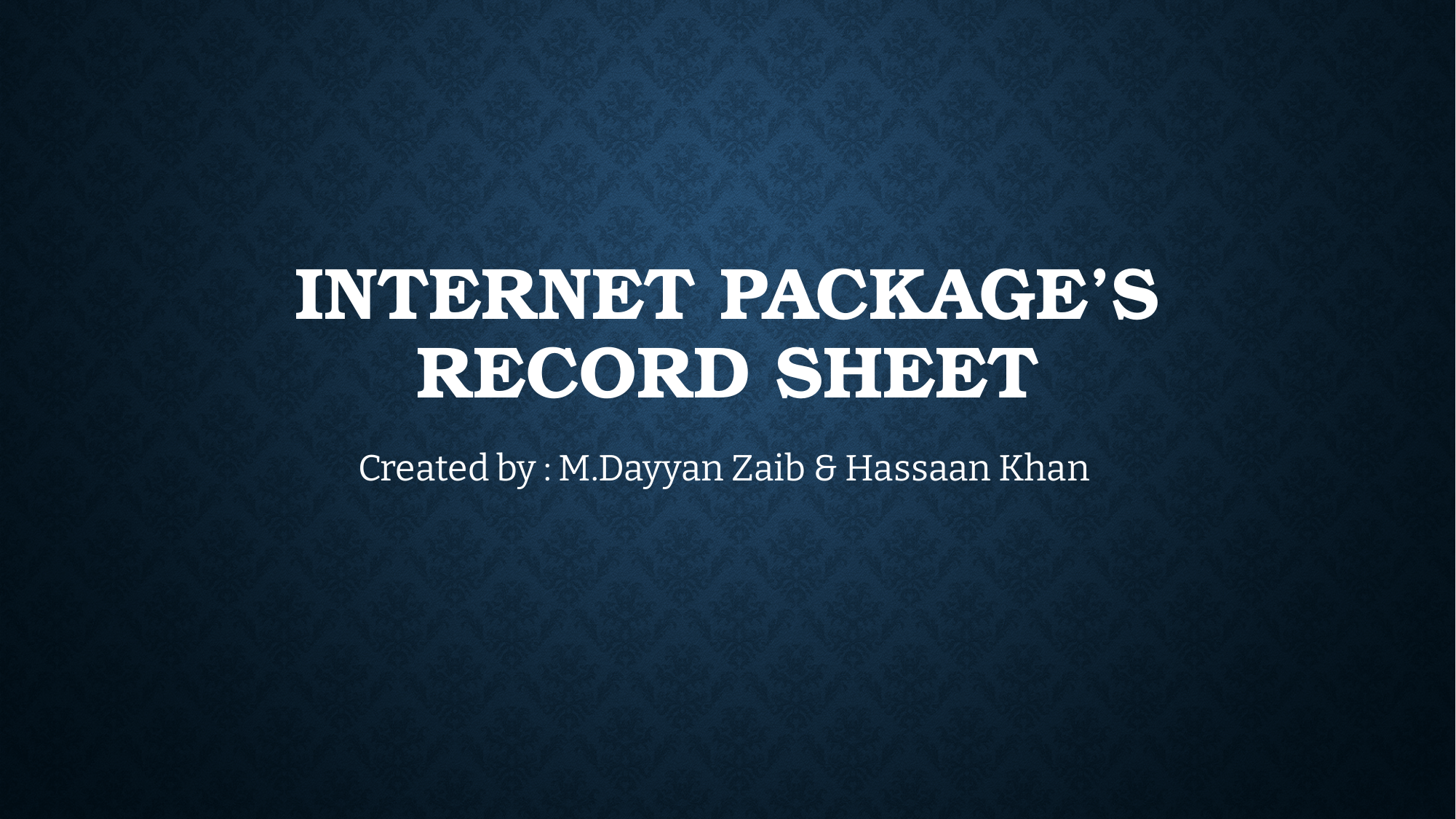

# INTERNET PACKAGE’S RECORD SHEET
Created by : M.Dayyan Zaib & Hassaan Khan